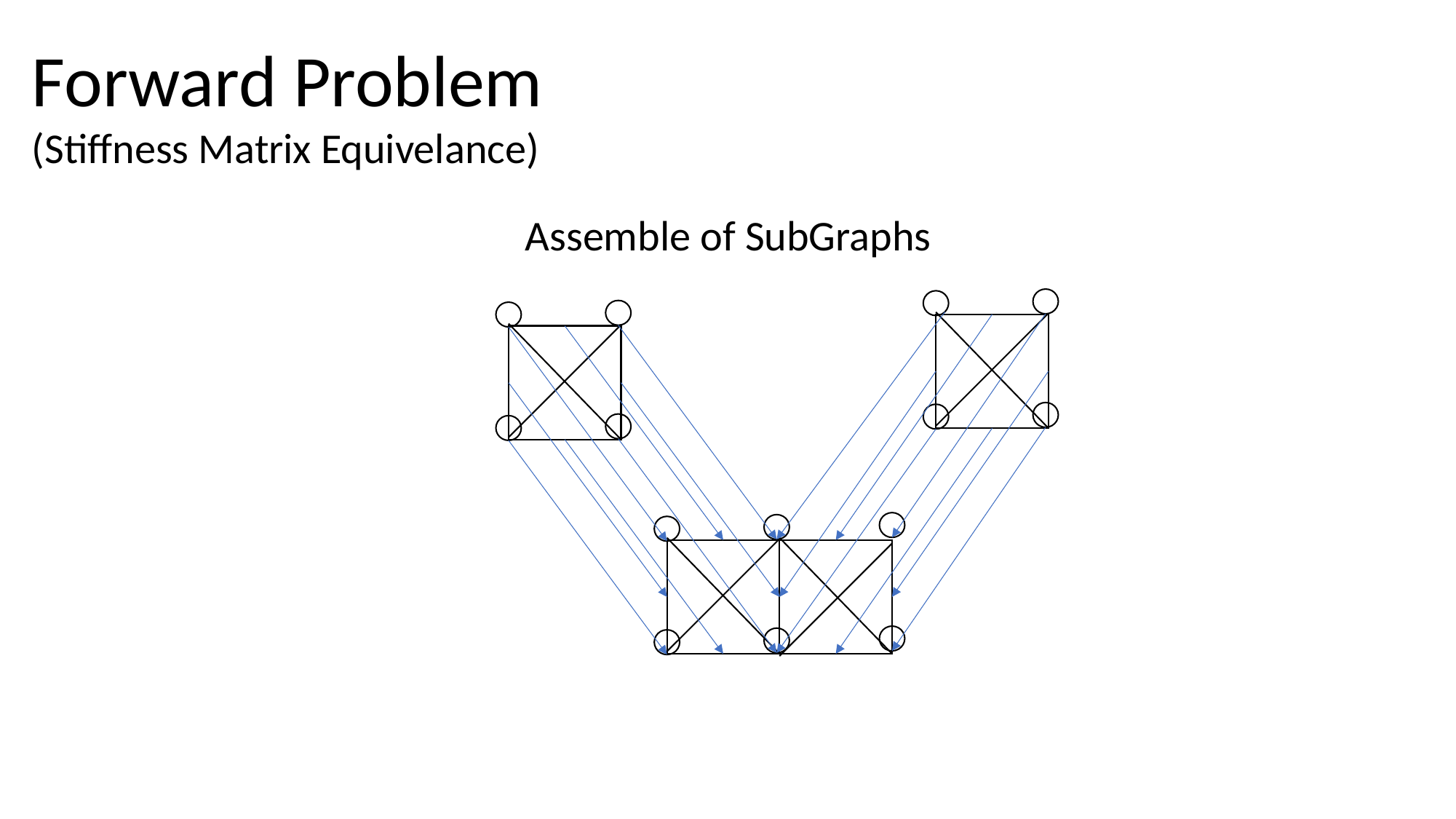

Forward Problem (Stiffness Matrix Equivelance)
Assemble of SubGraphs